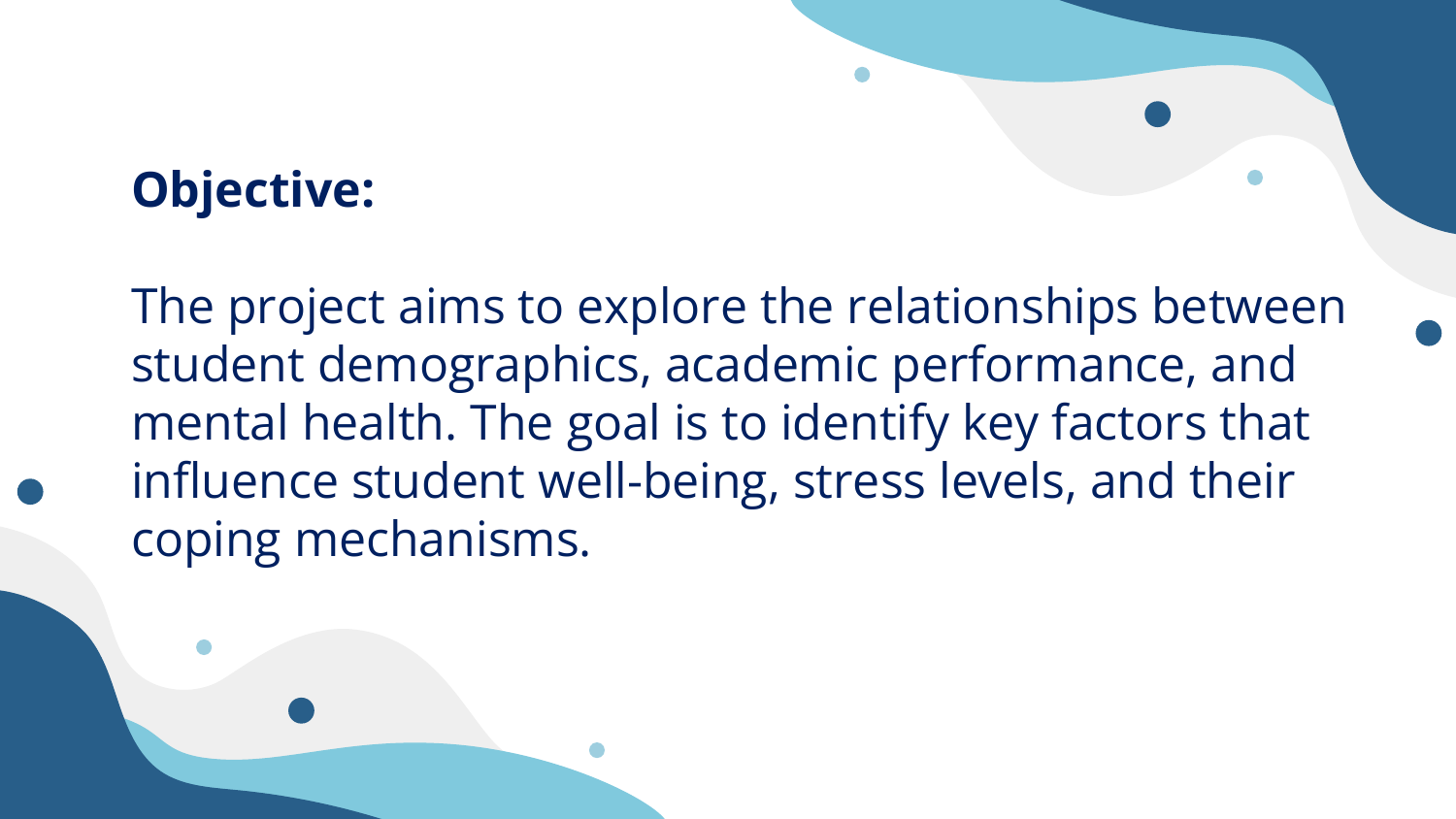

Objective:

The project aims to explore the relationships between student demographics, academic performance, and mental health. The goal is to identify key factors that influence student well-being, stress levels, and their coping mechanisms.